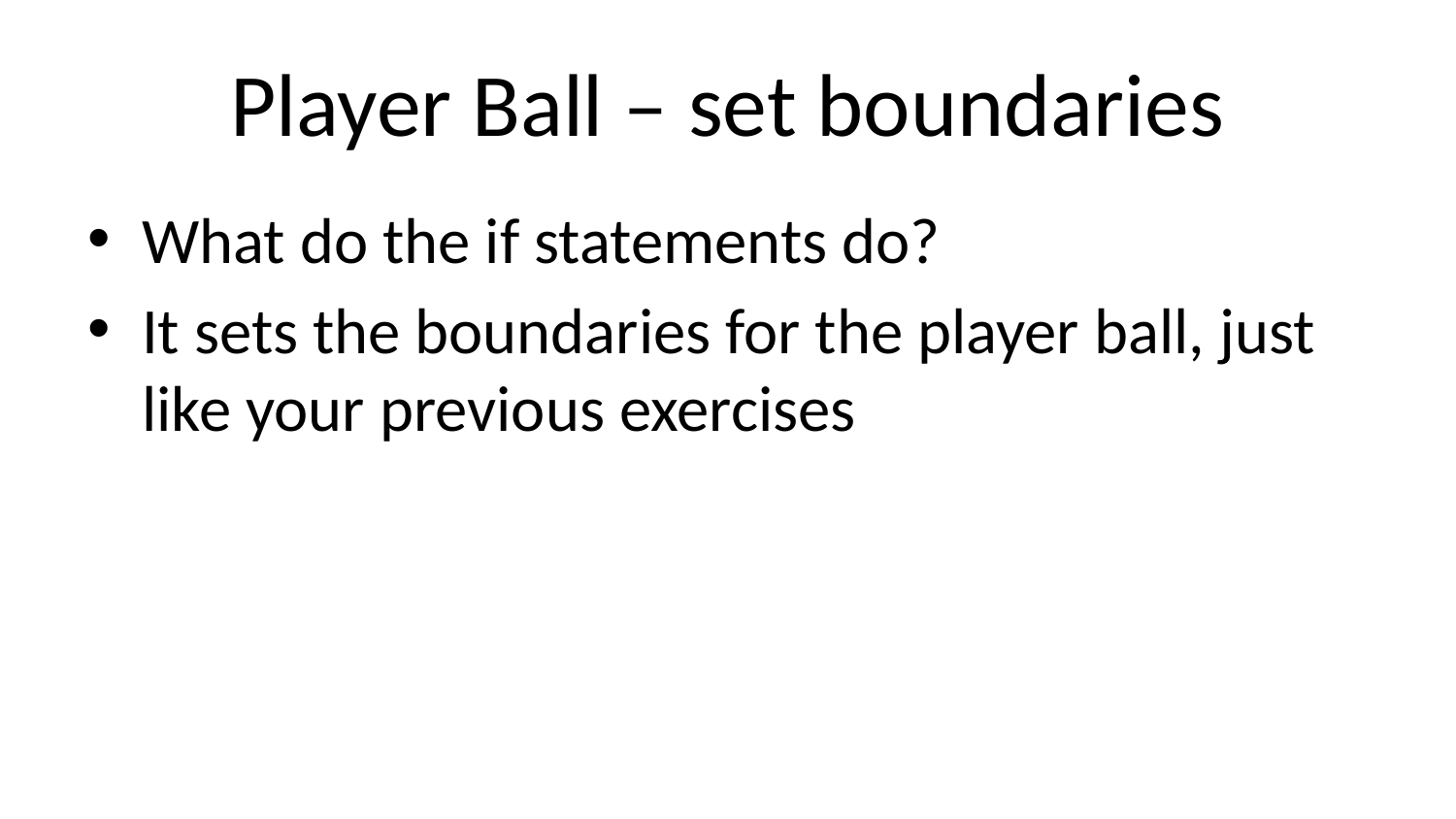

# Player Ball – set boundaries
What do the if statements do?
It sets the boundaries for the player ball, just like your previous exercises